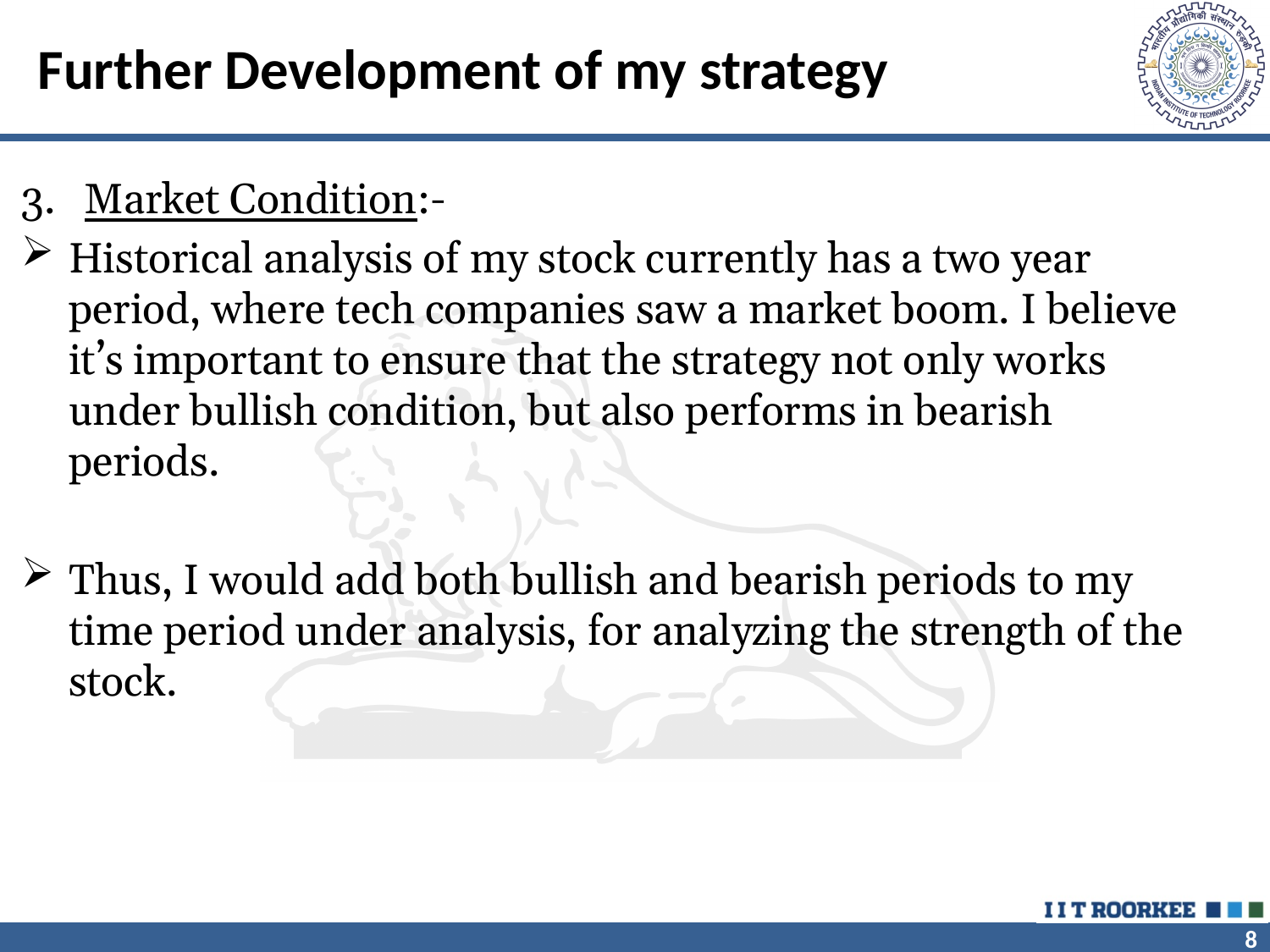

# Further Development of my strategy
Market Condition:-
Historical analysis of my stock currently has a two year period, where tech companies saw a market boom. I believe it’s important to ensure that the strategy not only works under bullish condition, but also performs in bearish periods.

Thus, I would add both bullish and bearish periods to my time period under analysis, for analyzing the strength of the stock.